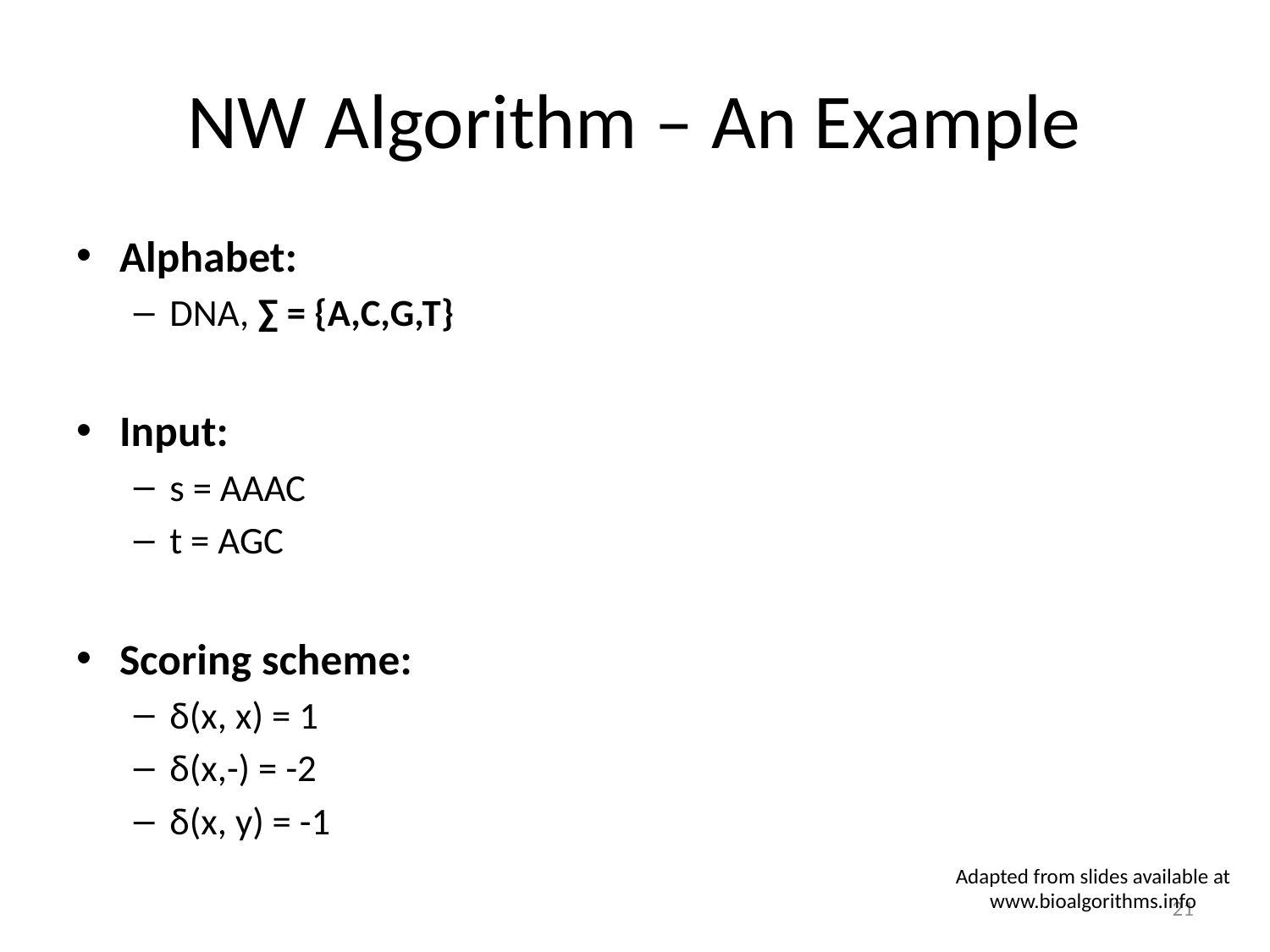

# NW Algorithm – An Example
Alphabet:
DNA, ∑ = {A,C,G,T}

Input:
s = AAAC
t = AGC

Scoring scheme:
δ(x, x) = 1
δ(x,-) = -2
δ(x, y) = -1
Adapted from slides available at
www.bioalgorithms.info
21